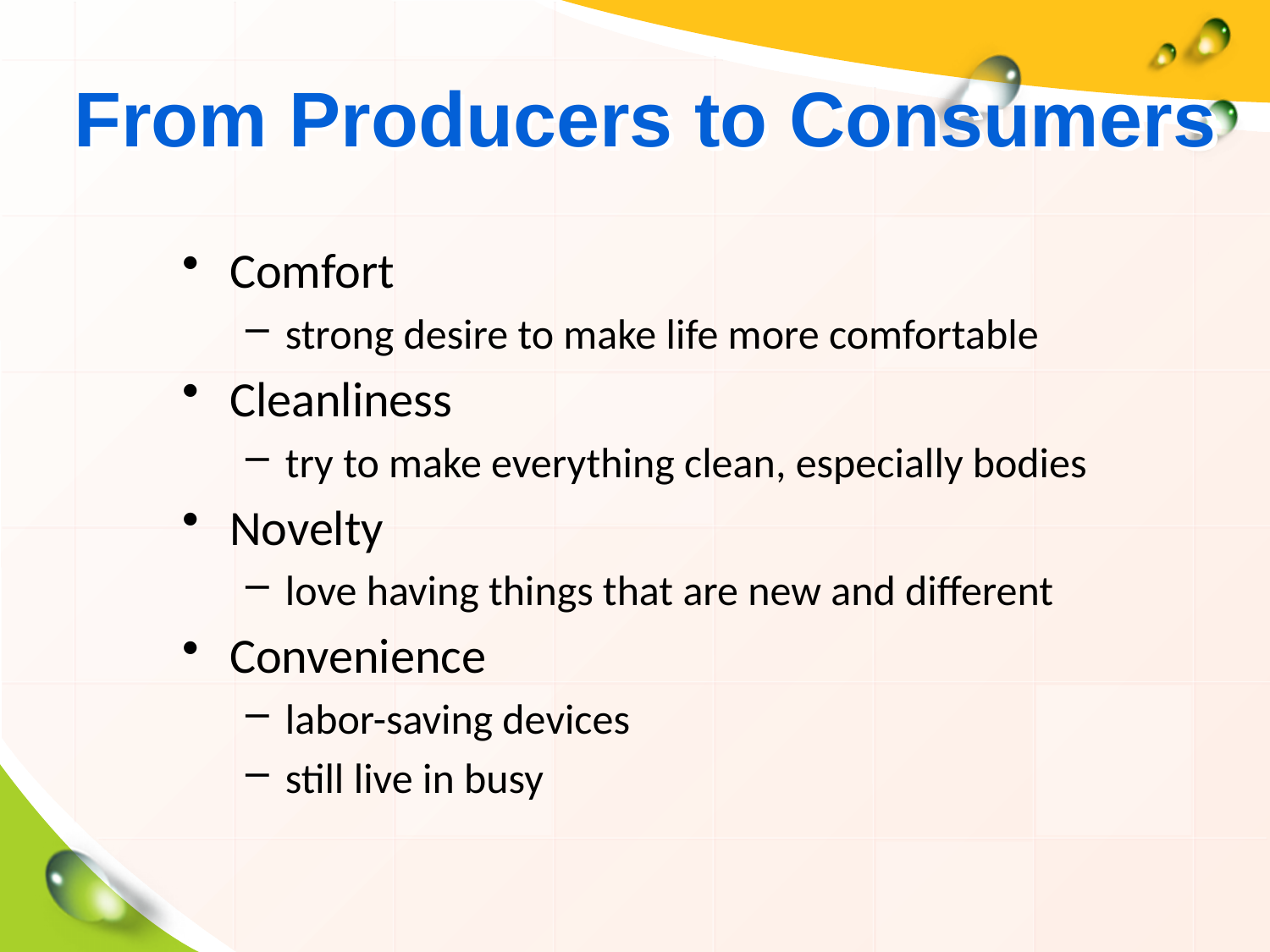

# From Producers to Consumers
Comfort
strong desire to make life more comfortable
Cleanliness
try to make everything clean, especially bodies
Novelty
love having things that are new and different
Convenience
labor-saving devices
still live in busy